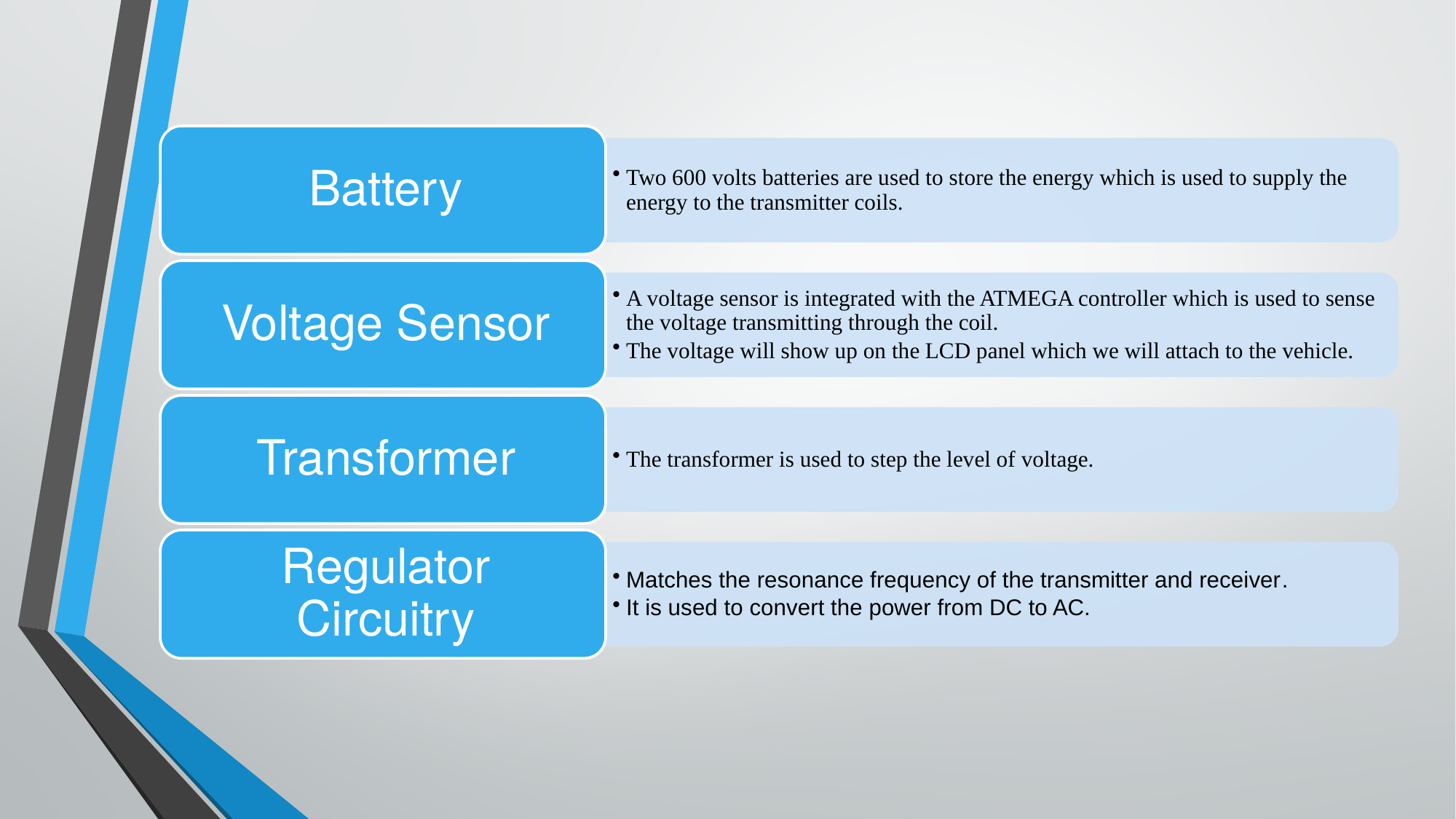

Two 600 volts batteries are used to store the energy which is used to supply the energy to the transmitter coils.
Battery
A voltage sensor is integrated with the ATMEGA controller which is used to sense the voltage transmitting through the coil.
The voltage will show up on the LCD panel which we will attach to the vehicle.
Voltage Sensor
The transformer is used to step the level of voltage.
Transformer
Matches the resonance frequency of the transmitter and receiver.
It is used to convert the power from DC to AC.
Regulator Circuitry